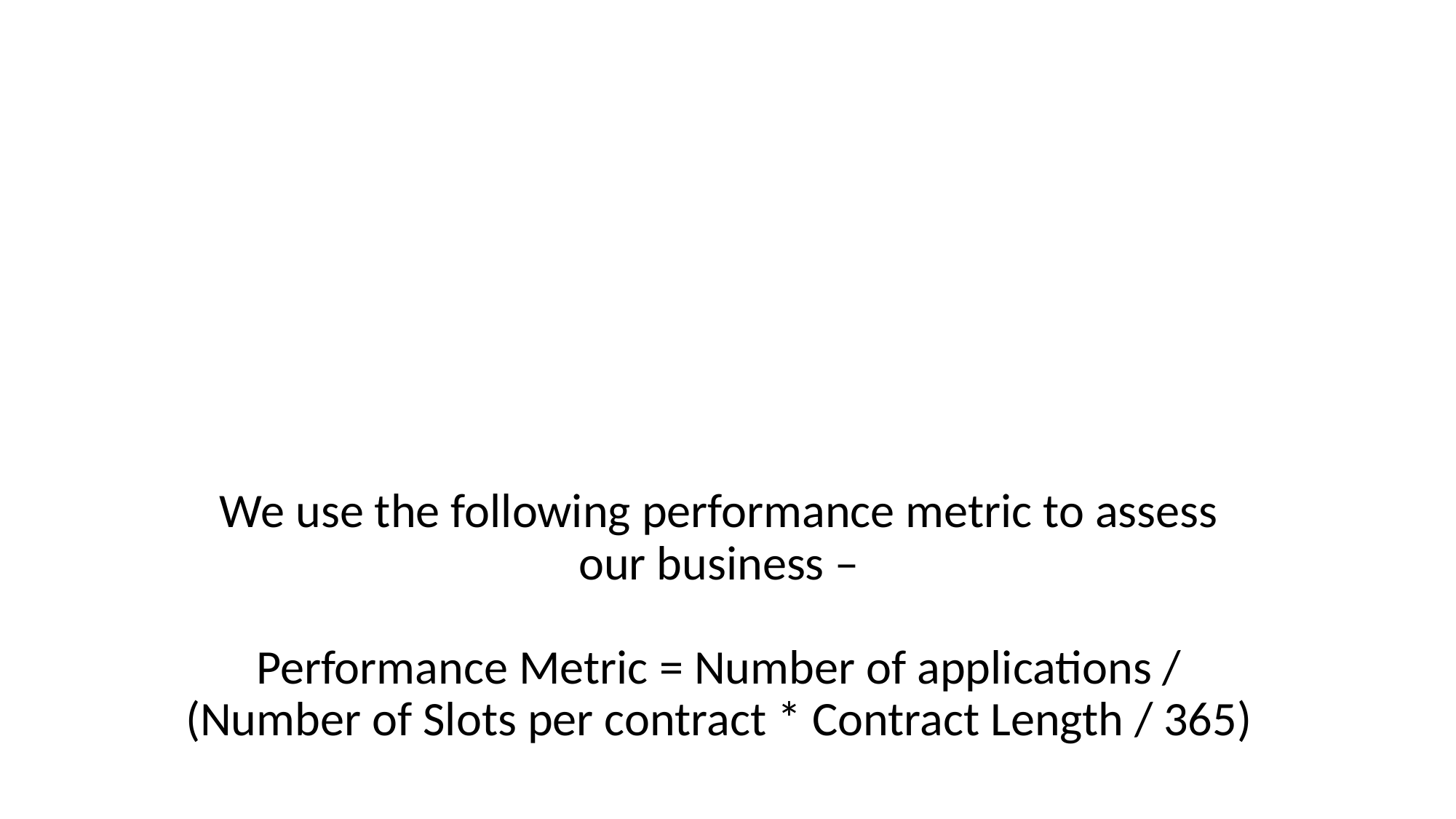

# We use the following performance metric to assess our business – Performance Metric = Number of applications / (Number of Slots per contract * Contract Length / 365)